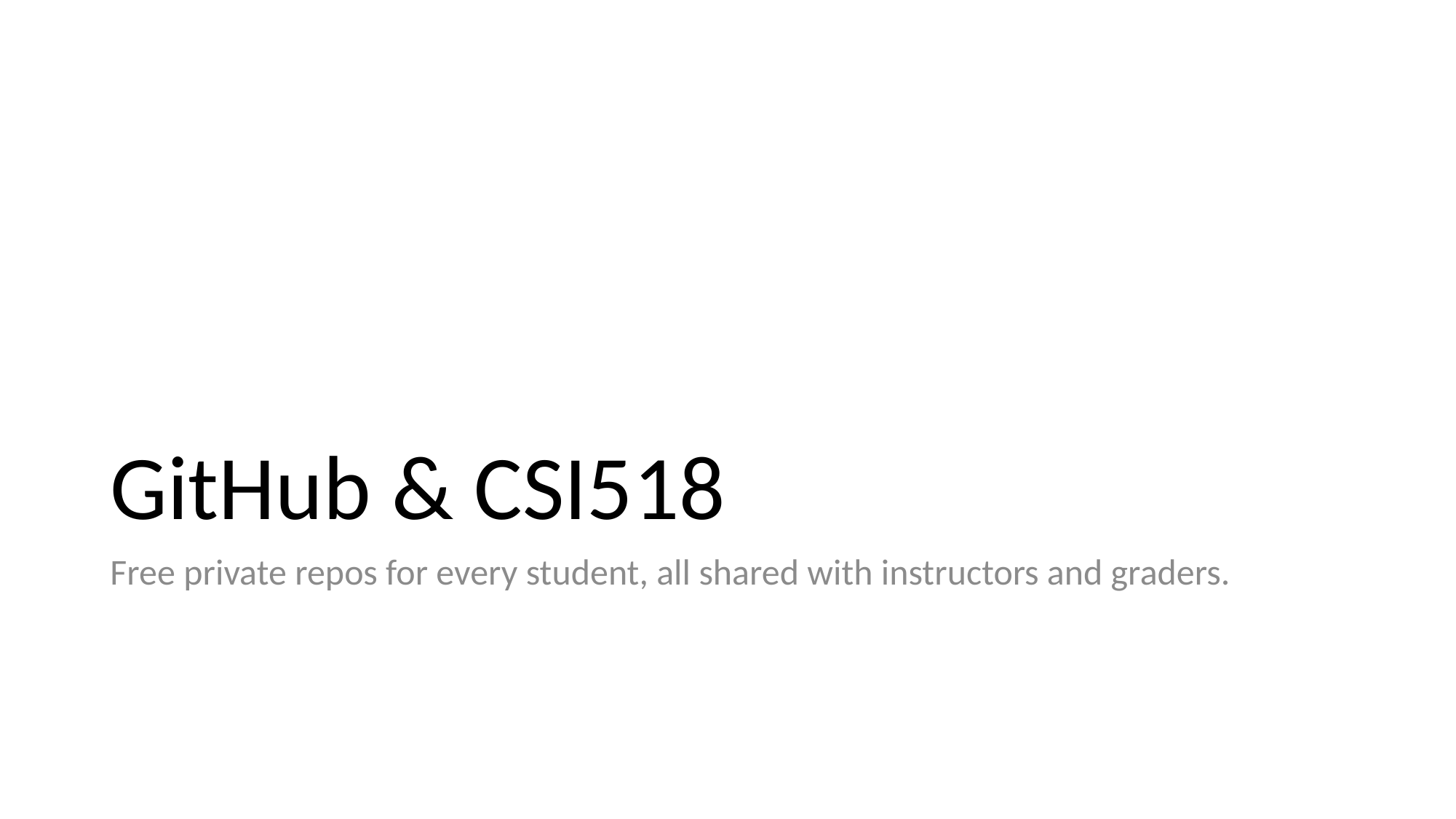

# GitHub & CSI518
Free private repos for every student, all shared with instructors and graders.